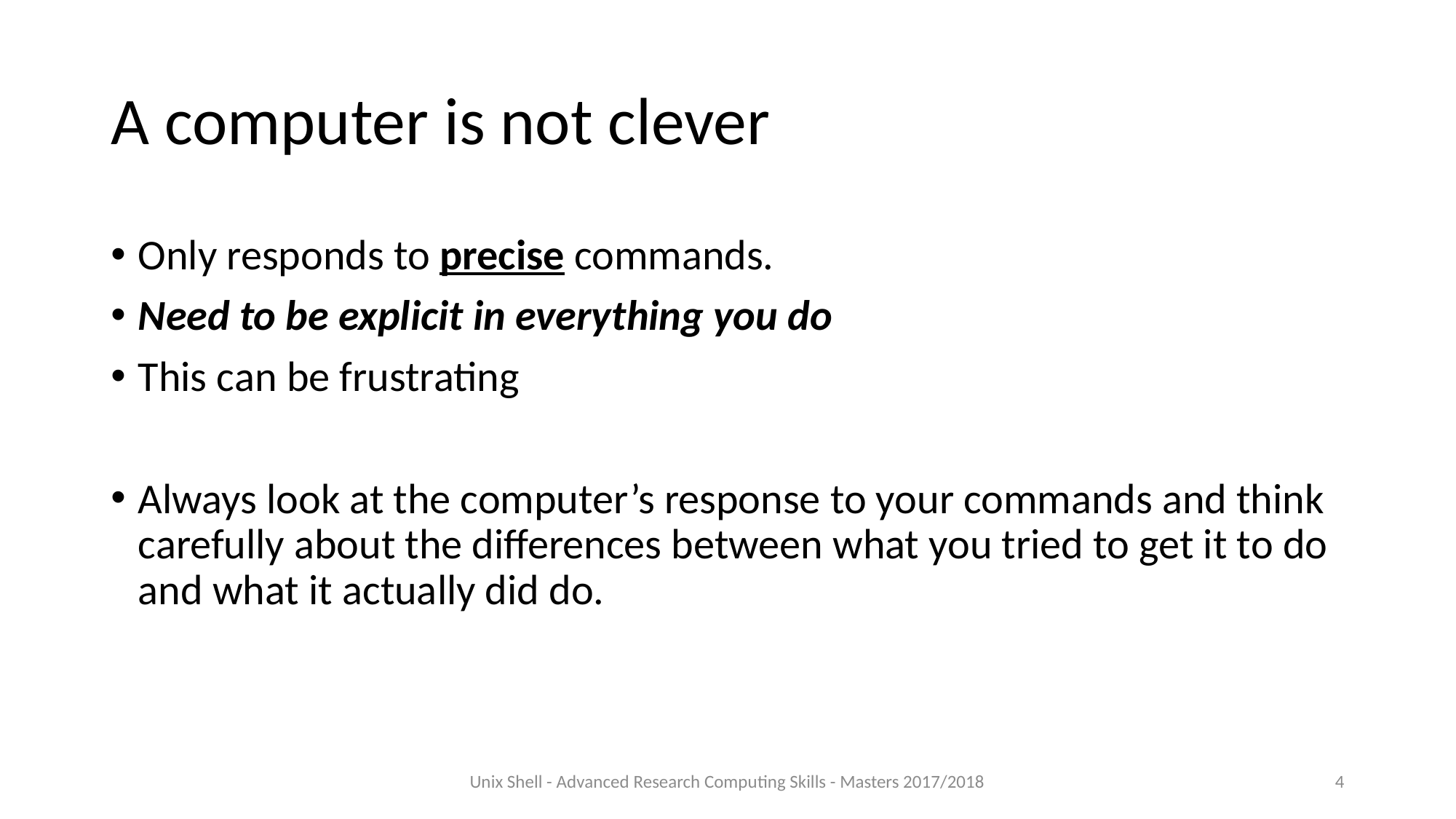

# A computer is not clever
Only responds to precise commands.
Need to be explicit in everything you do
This can be frustrating

Always look at the computer’s response to your commands and think carefully about the differences between what you tried to get it to do and what it actually did do.

Unix Shell - Advanced Research Computing Skills - Masters 2017/2018
4